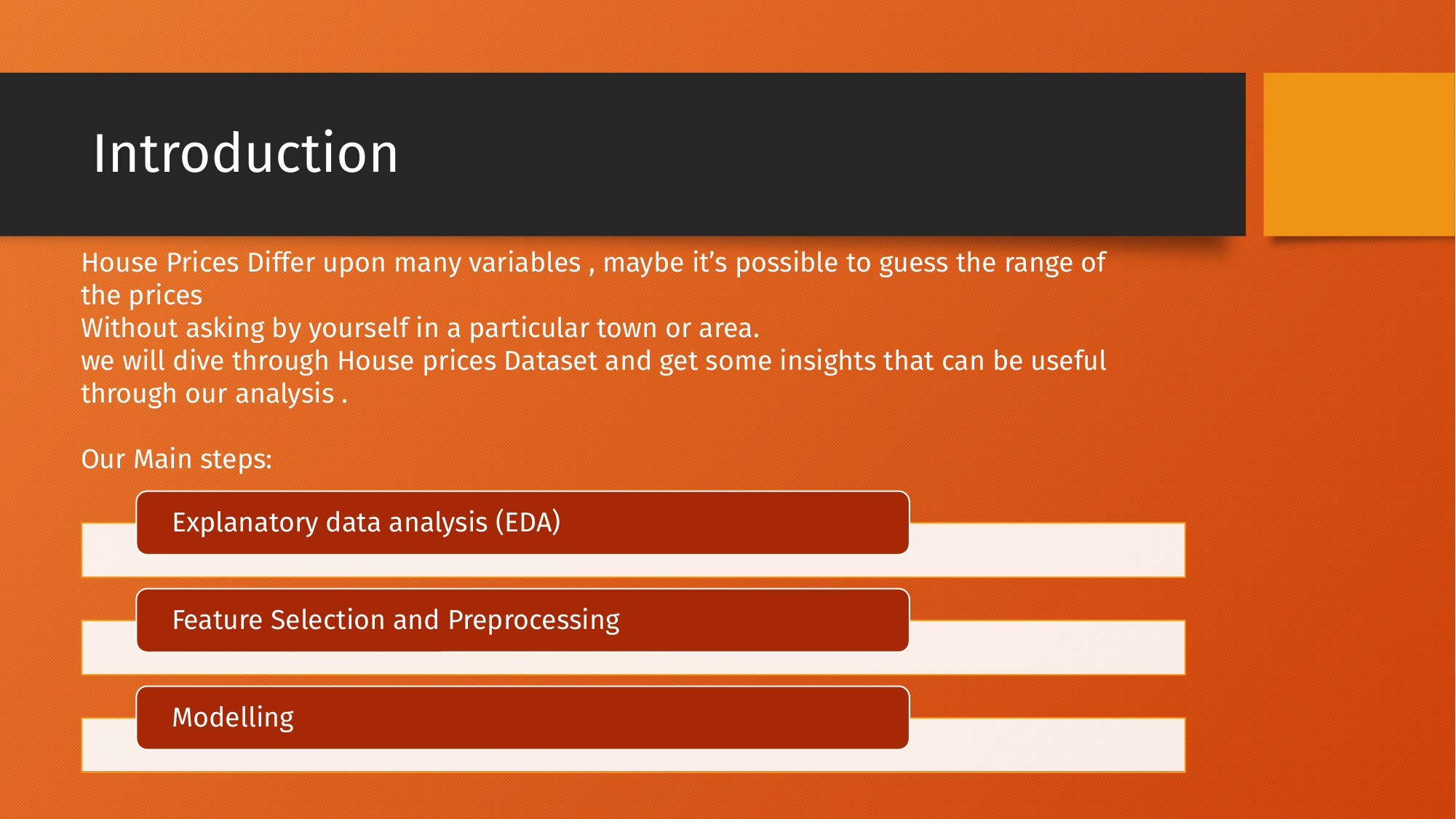

# Introduction
House Prices Differ upon many variables , maybe it’s possible to guess the range of the prices
Without asking by yourself in a particular town or area.
we will dive through House prices Dataset and get some insights that can be useful through our analysis .

Our Main steps:

Explanatory data analysis (EDA)
Feature Selection and Preprocessing
Modelling